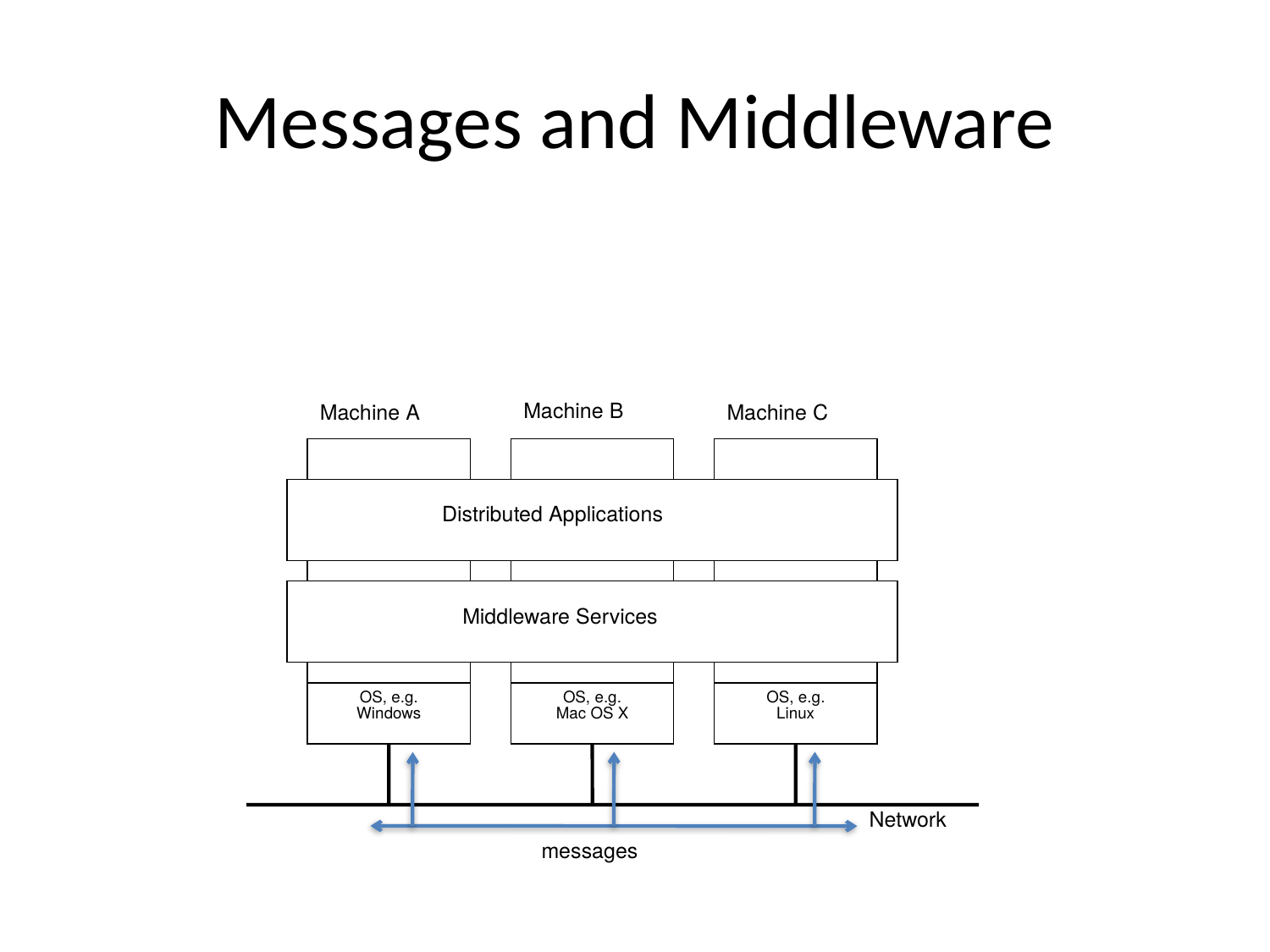

# Messages and Middleware

Machine B
Machine A
Machine C

Distributed Applications

Middleware Services

OS, e.g.
Windows

OS, e.g.
Mac OS X

OS, e.g.
Linux

Network
messages